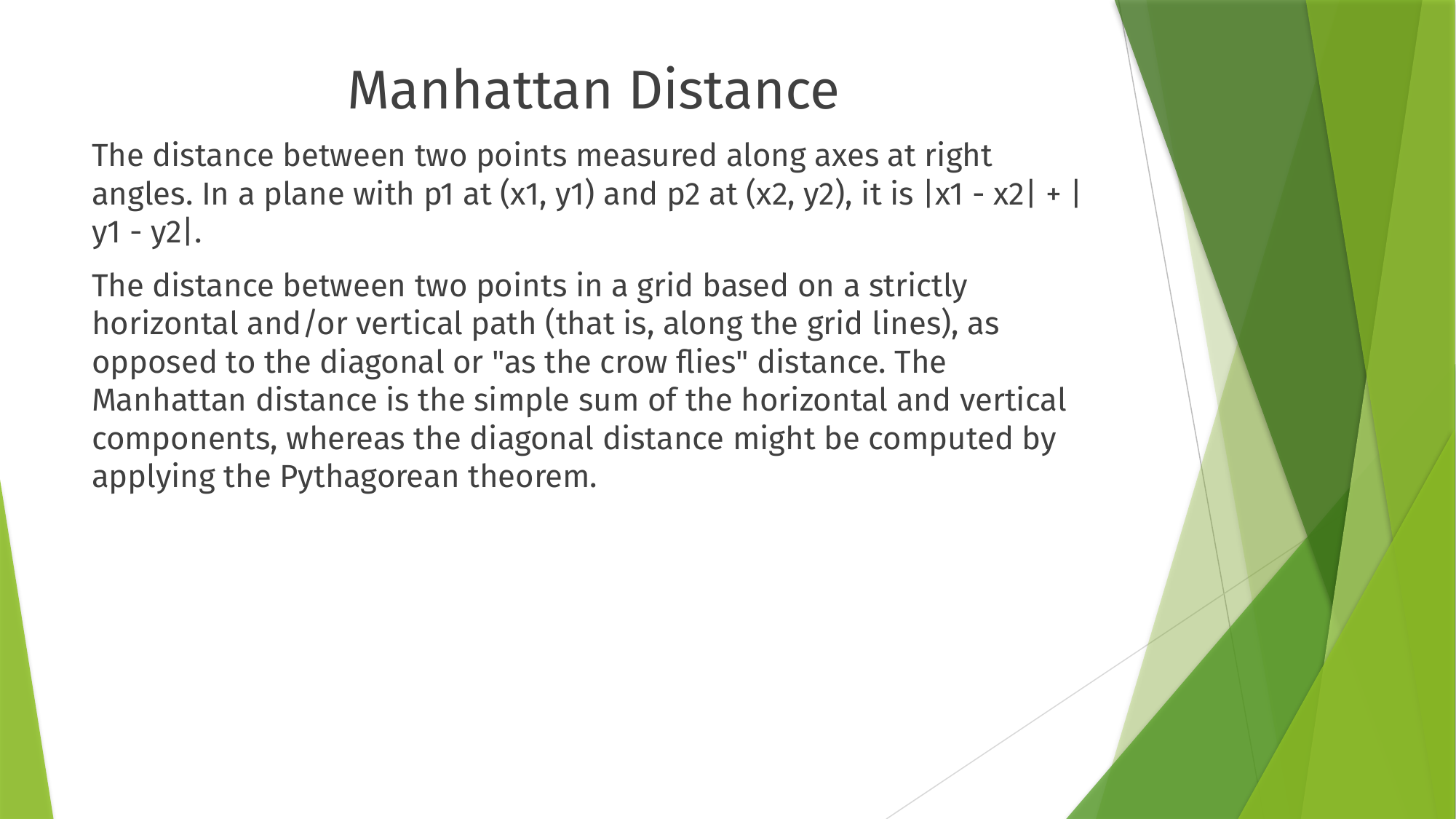

Manhattan Distance
The distance between two points measured along axes at right angles. In a plane with p1 at (x1, y1) and p2 at (x2, y2), it is |x1 - x2| + |y1 - y2|.
The distance between two points in a grid based on a strictly horizontal and/or vertical path (that is, along the grid lines), as opposed to the diagonal or "as the crow flies" distance. The Manhattan distance is the simple sum of the horizontal and vertical components, whereas the diagonal distance might be computed by applying the Pythagorean theorem.